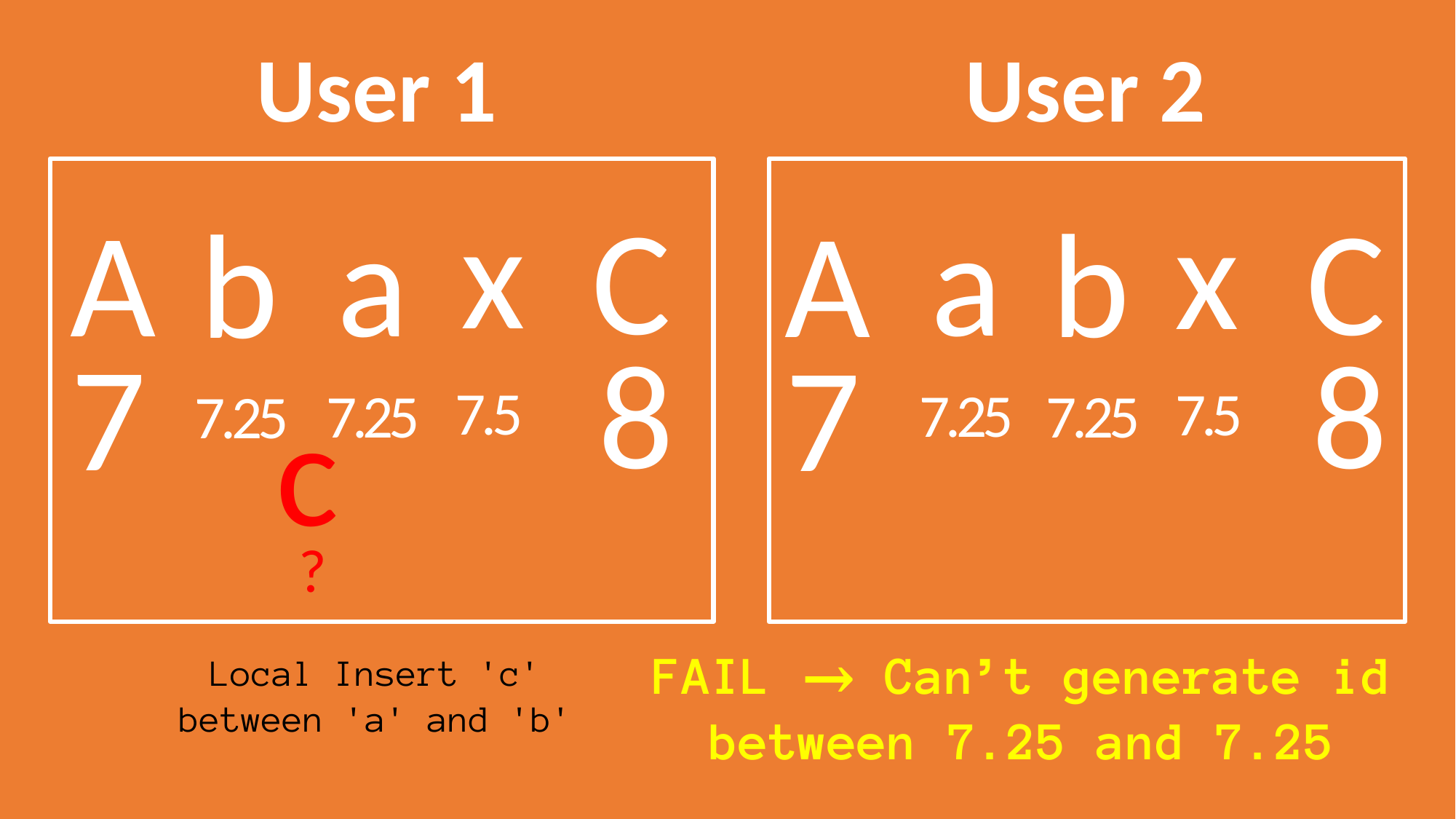

User 1
User 2

x
x
C
C
a
A
a
A
b
b
8
8
7
7
7.5
7.5
7.25
7.25
c
7.25
7.25
?
FAIL → Can’t generate id between 7.25 and 7.25
Local Insert 'c' between 'a' and 'b'